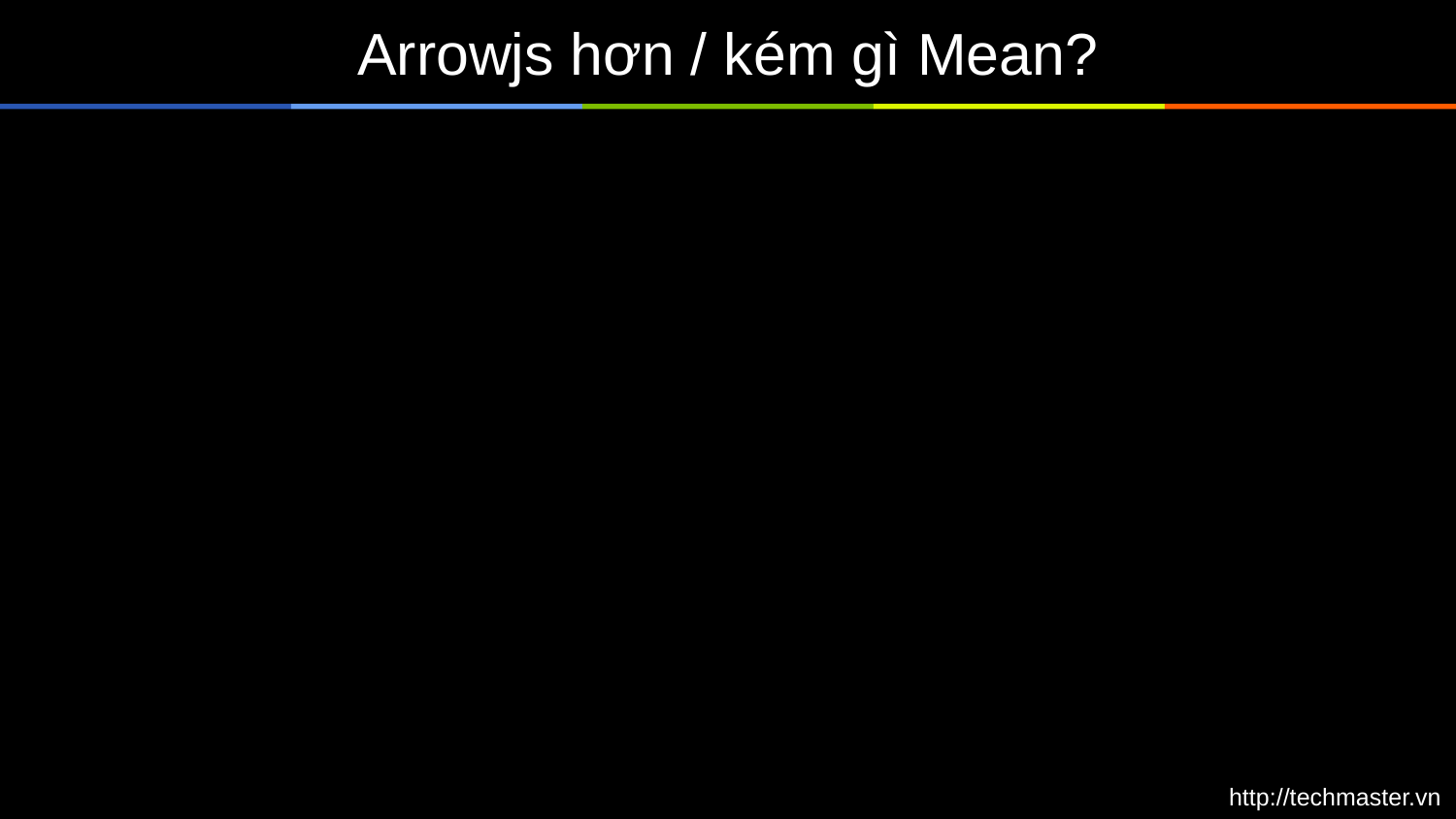

# Arrowjs hơn / kém gì Mean?